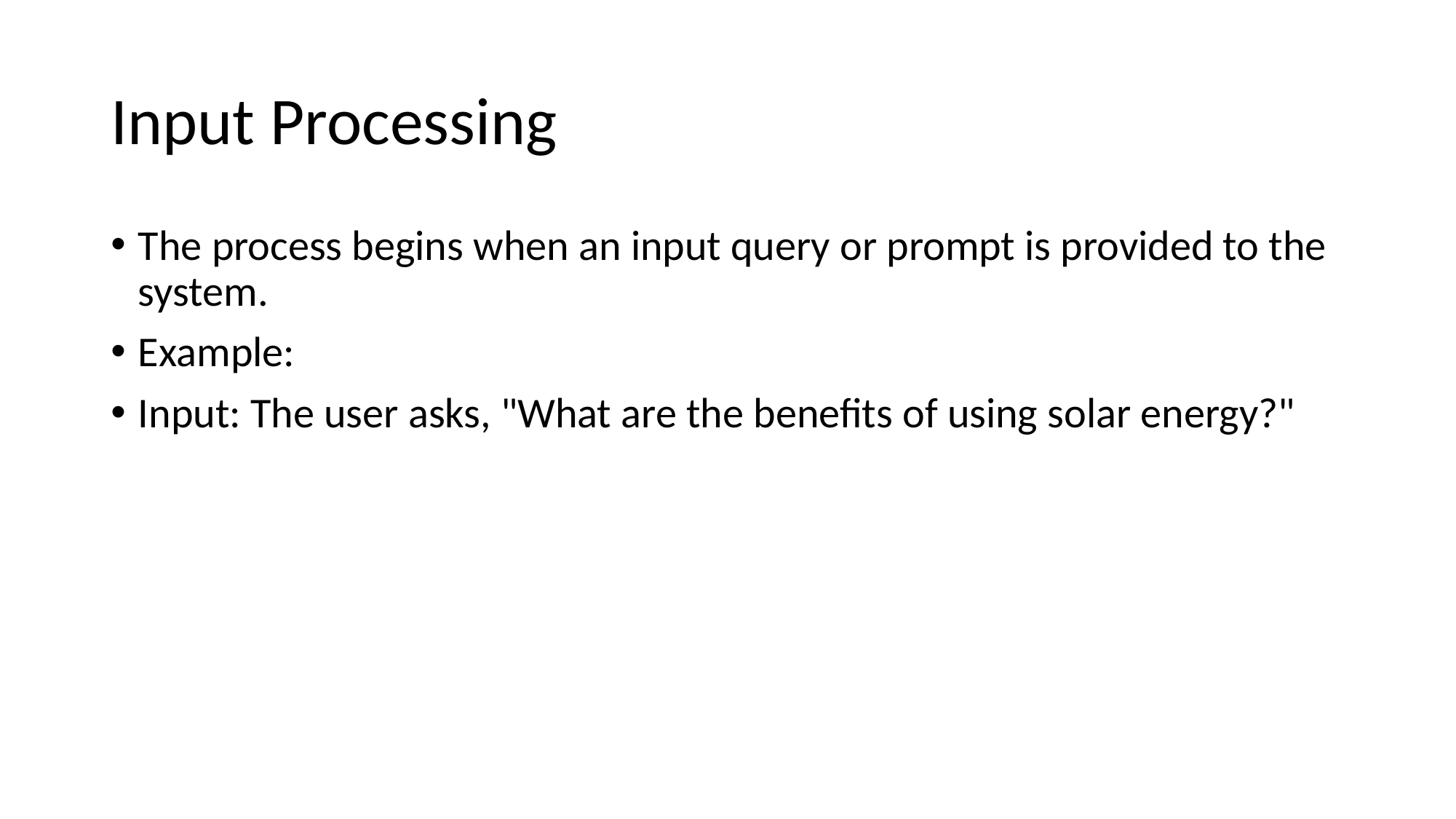

# Input Processing
The process begins when an input query or prompt is provided to the system.
Example:
Input: The user asks, "What are the benefits of using solar energy?"